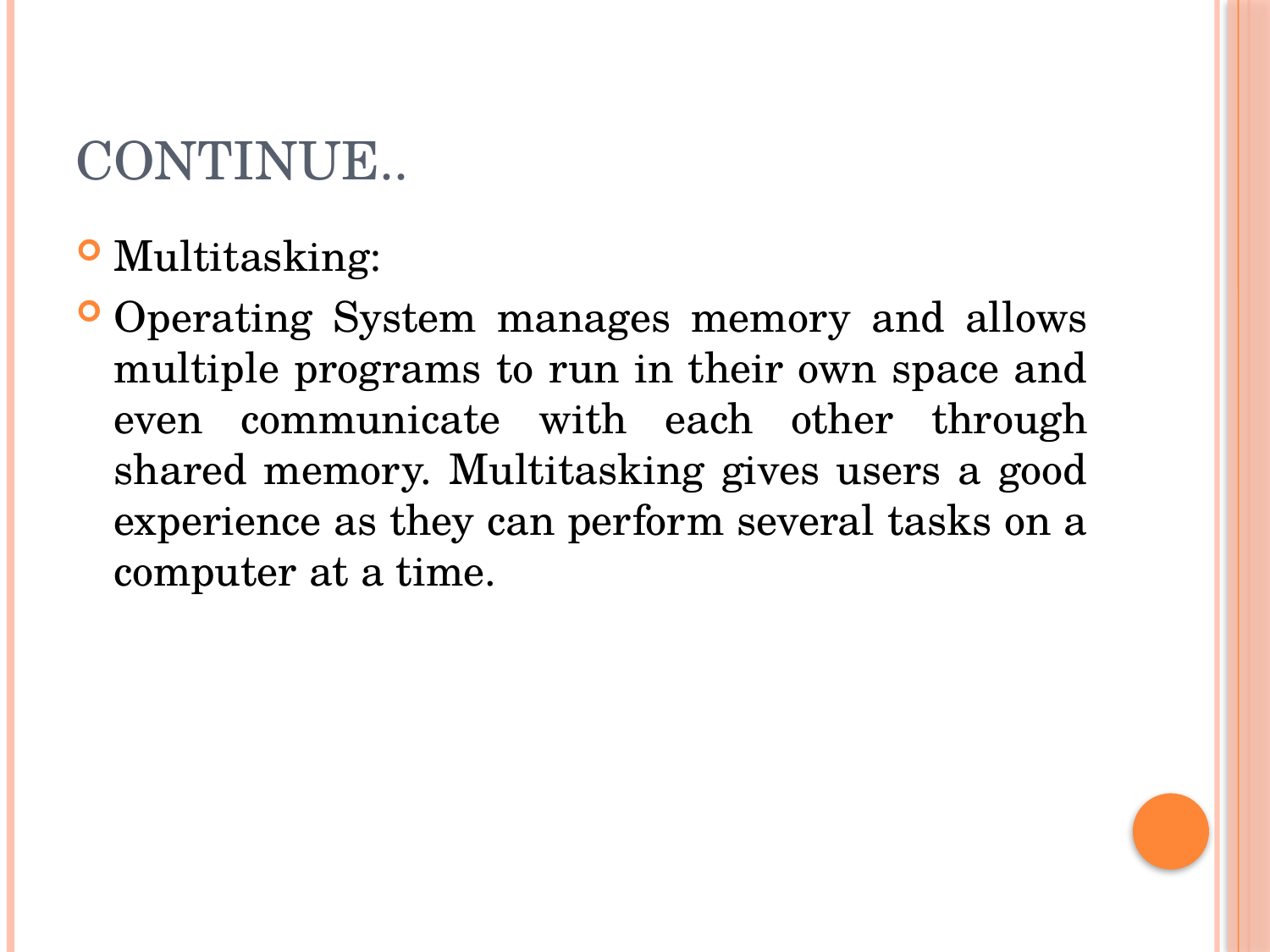

# Continue..
Multitasking:
Operating System manages memory and allows multiple programs to run in their own space and even communicate with each other through shared memory. Multitasking gives users a good experience as they can perform several tasks on a computer at a time.